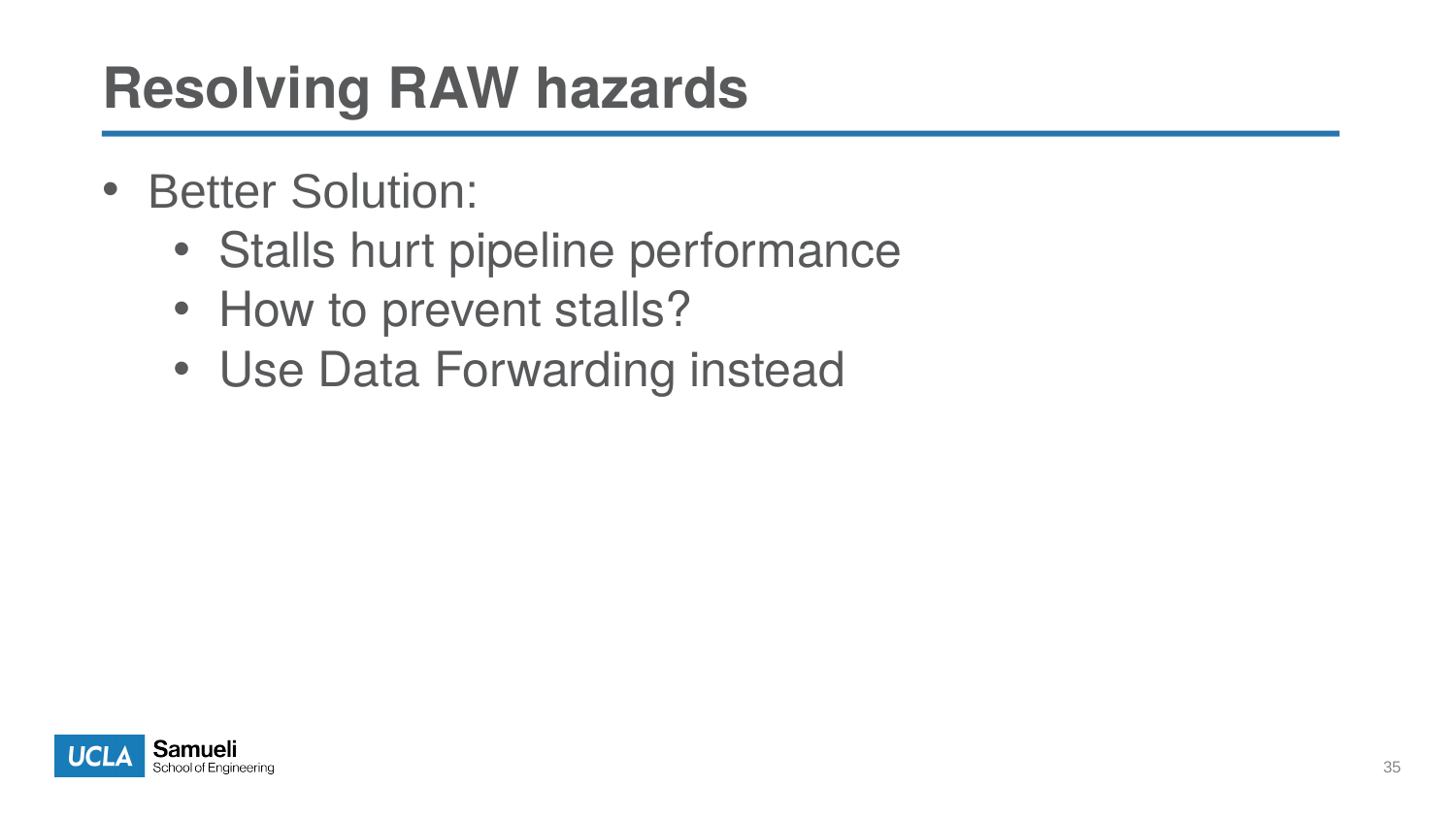

Resolving RAW hazards
Better Solution:
Stalls hurt pipeline performance
How to prevent stalls?
Use Data Forwarding instead
35